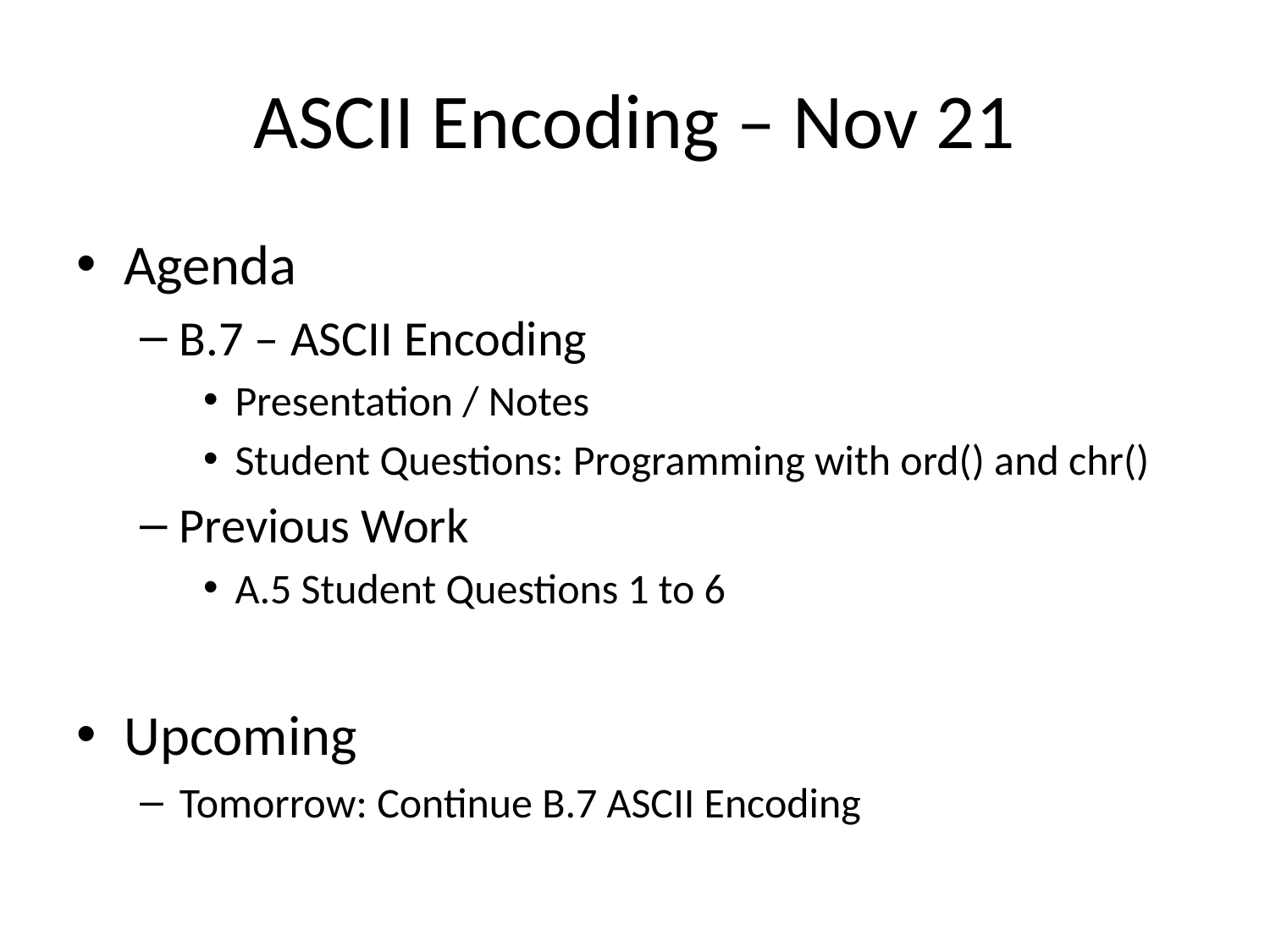

# ASCII Encoding – Nov 21
Agenda
B.7 – ASCII Encoding
Presentation / Notes
Student Questions: Programming with ord() and chr()
Previous Work
A.5 Student Questions 1 to 6

Upcoming
Tomorrow: Continue B.7 ASCII Encoding